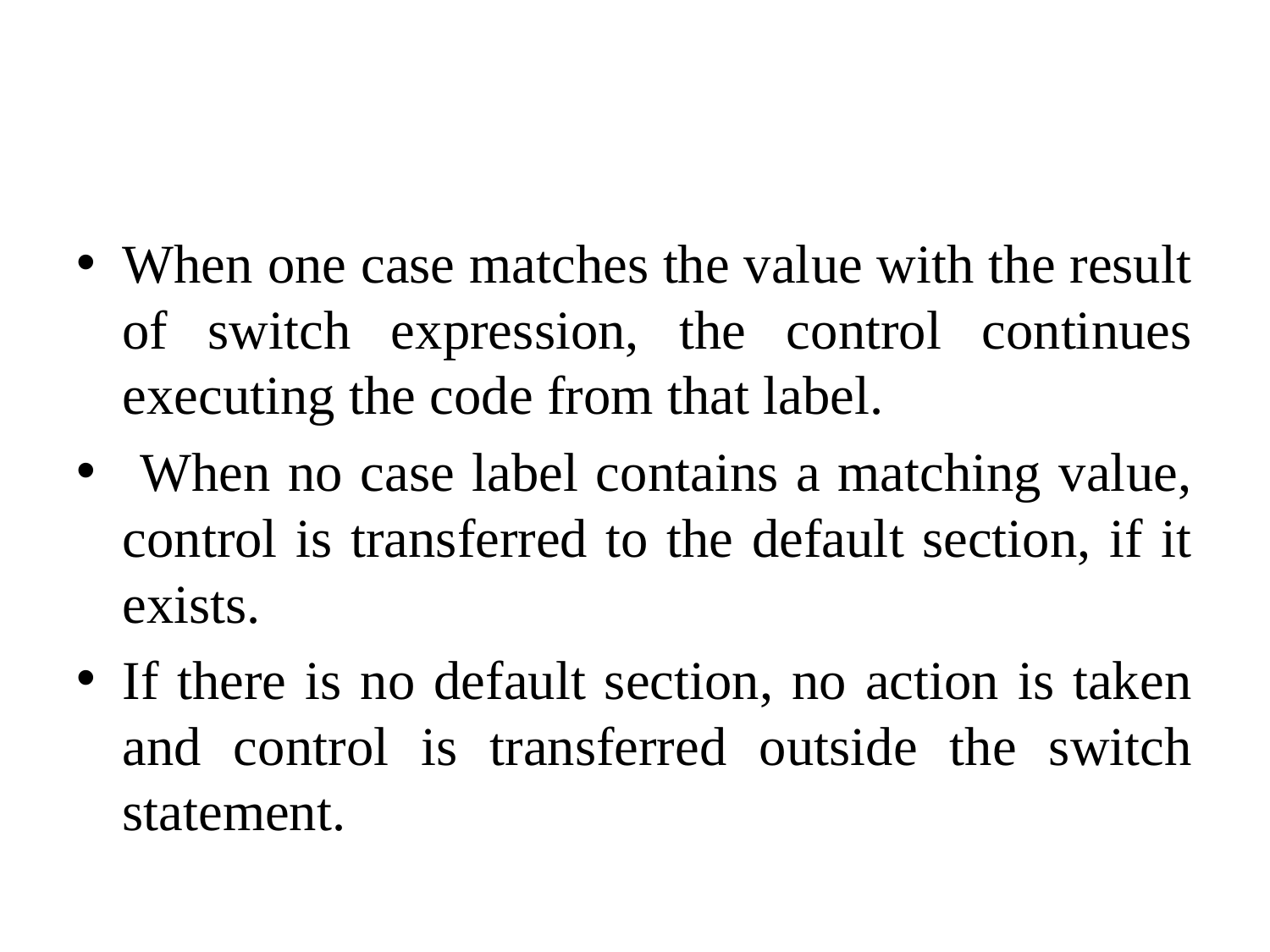

#
When one case matches the value with the result of switch expression, the control continues executing the code from that label.
 When no case label contains a matching value, control is transferred to the default section, if it exists.
If there is no default section, no action is taken and control is transferred outside the switch statement.